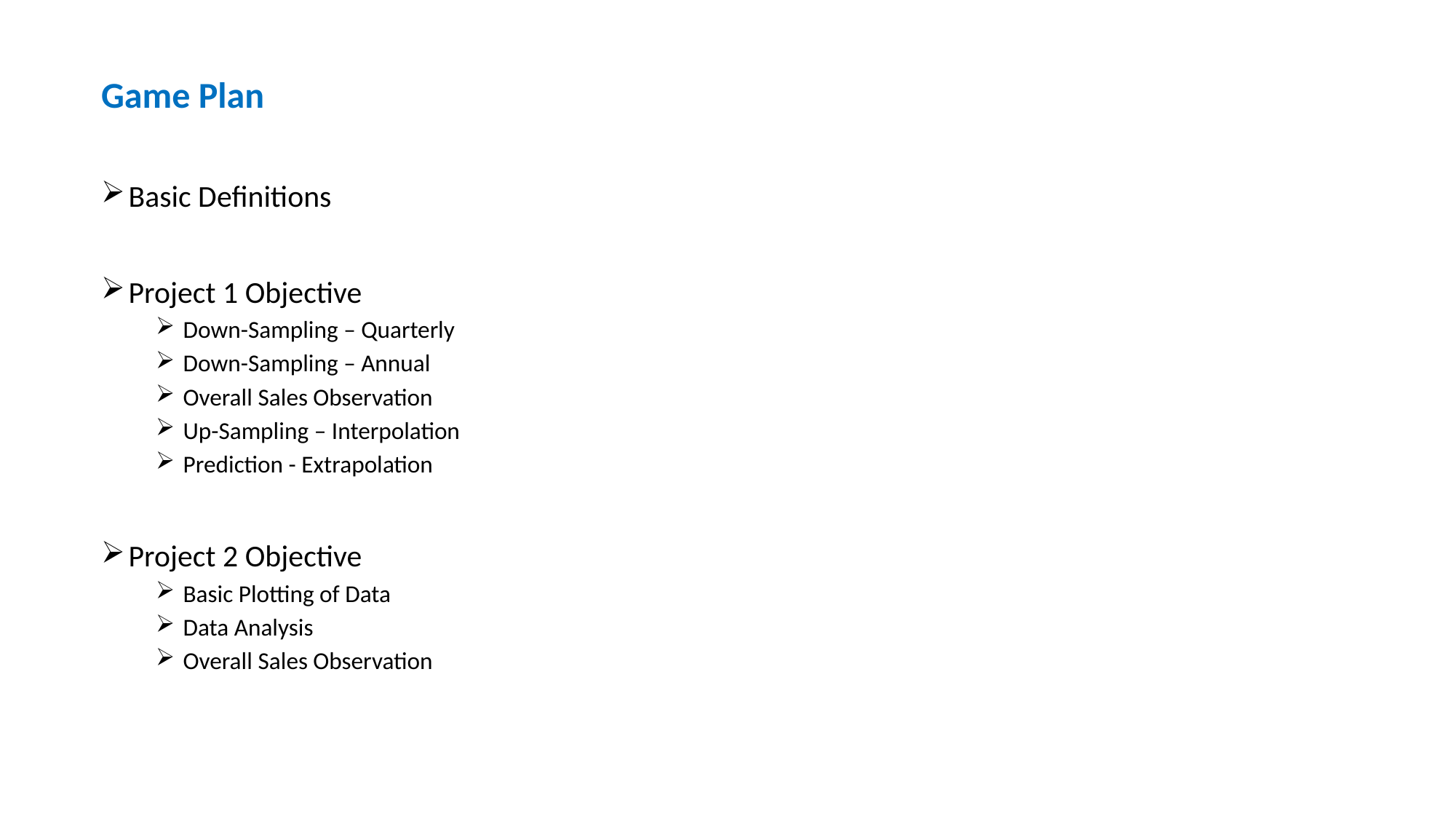

# Game Plan
Basic Definitions

Project 1 Objective
Down-Sampling – Quarterly
Down-Sampling – Annual
Overall Sales Observation
Up-Sampling – Interpolation
Prediction - Extrapolation

Project 2 Objective
Basic Plotting of Data
Data Analysis
Overall Sales Observation